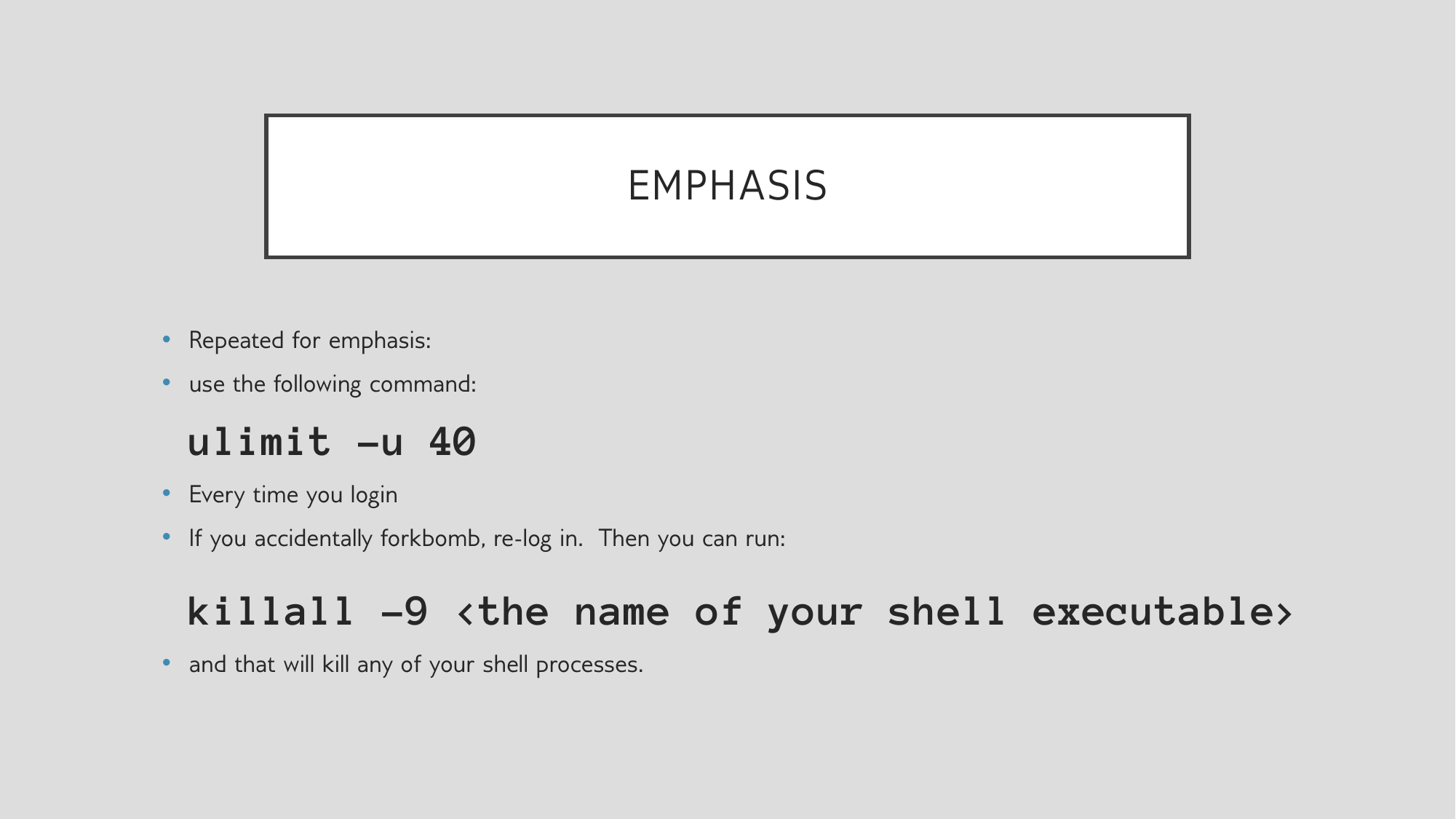

# EMPHASIS
Repeated for emphasis:
use the following command:
ulimit -u 40
Every time you login
If you accidentally forkbomb, re-log in.  Then you can run:
killall -9 <the name of your shell executable>
and that will kill any of your shell processes.